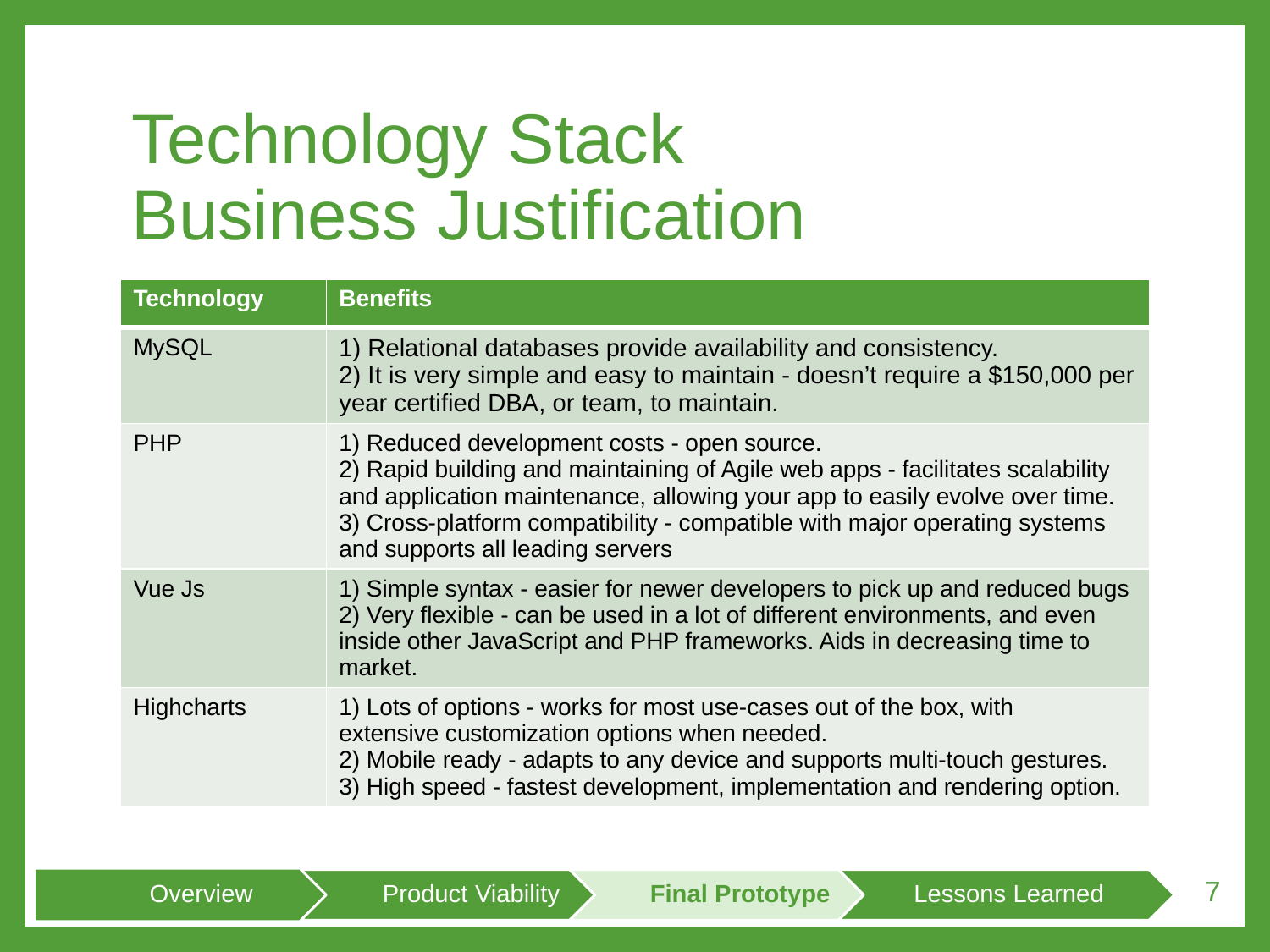

# Technology Stack Business Justification
| Technology | Benefits |
| --- | --- |
| MySQL | 1) Relational databases provide availability and consistency. 2) It is very simple and easy to maintain - doesn’t require a $150,000 per year certified DBA, or team, to maintain. |
| PHP | 1) Reduced development costs - open source. 2) Rapid building and maintaining of Agile web apps - facilitates scalability and application maintenance, allowing your app to easily evolve over time. 3) Cross-platform compatibility - compatible with major operating systems and supports all leading servers |
| Vue Js | 1) Simple syntax - easier for newer developers to pick up and reduced bugs 2) Very flexible - can be used in a lot of different environments, and even inside other JavaScript and PHP frameworks. Aids in decreasing time to market. |
| Highcharts | 1) Lots of options - works for most use-cases out of the box, with extensive customization options when needed. 2) Mobile ready - adapts to any device and supports multi-touch gestures. 3) High speed - fastest development, implementation and rendering option. |
7
Overview
Product Viability
Final Prototype
Lessons Learned